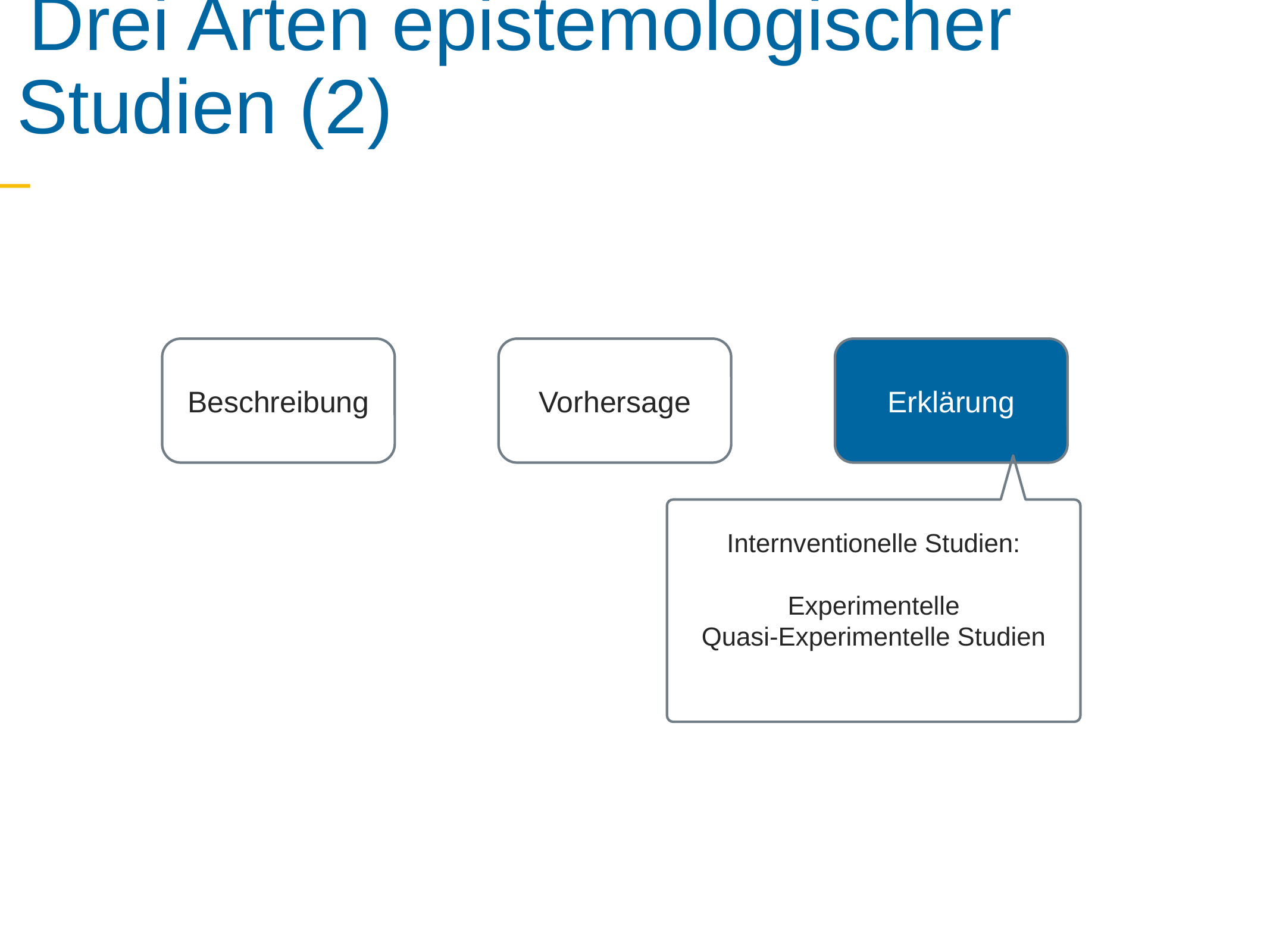

Drei Arten epistemologischer Studien (2)
Beschreibung
Vorhersage
Erklärung
Internventionelle Studien:
Experimentelle
Quasi-Experimentelle Studien
7